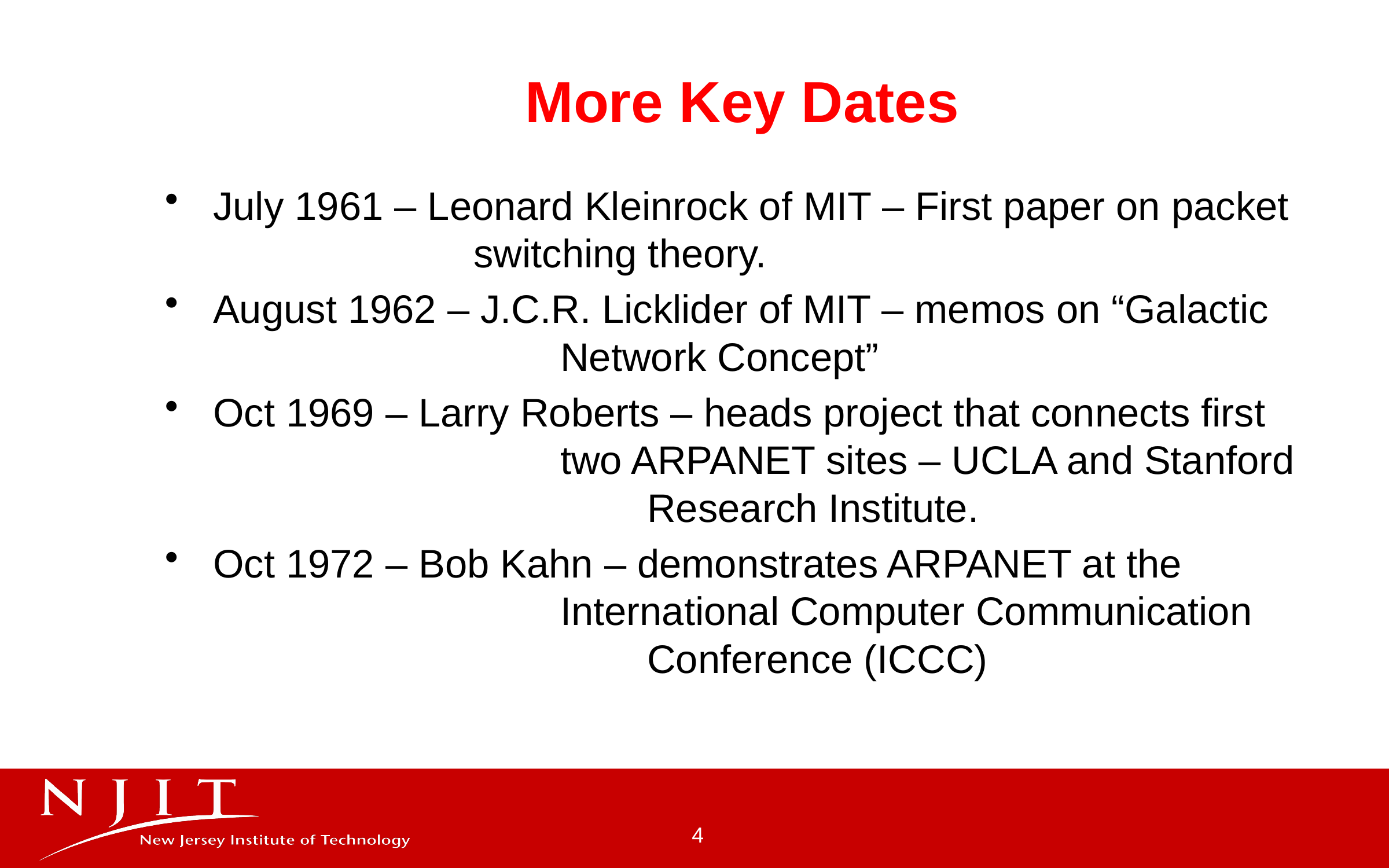

# More Key Dates
July 1961 – Leonard Kleinrock of MIT – First paper on packet 			switching theory.
August 1962 – J.C.R. Licklider of MIT – memos on “Galactic 				Network Concept”
Oct 1969 – Larry Roberts – heads project that connects first 				two ARPANET sites – UCLA and Stanford 					Research Institute.
Oct 1972 – Bob Kahn – demonstrates ARPANET at the 					International Computer Communication 					Conference (ICCC)

4